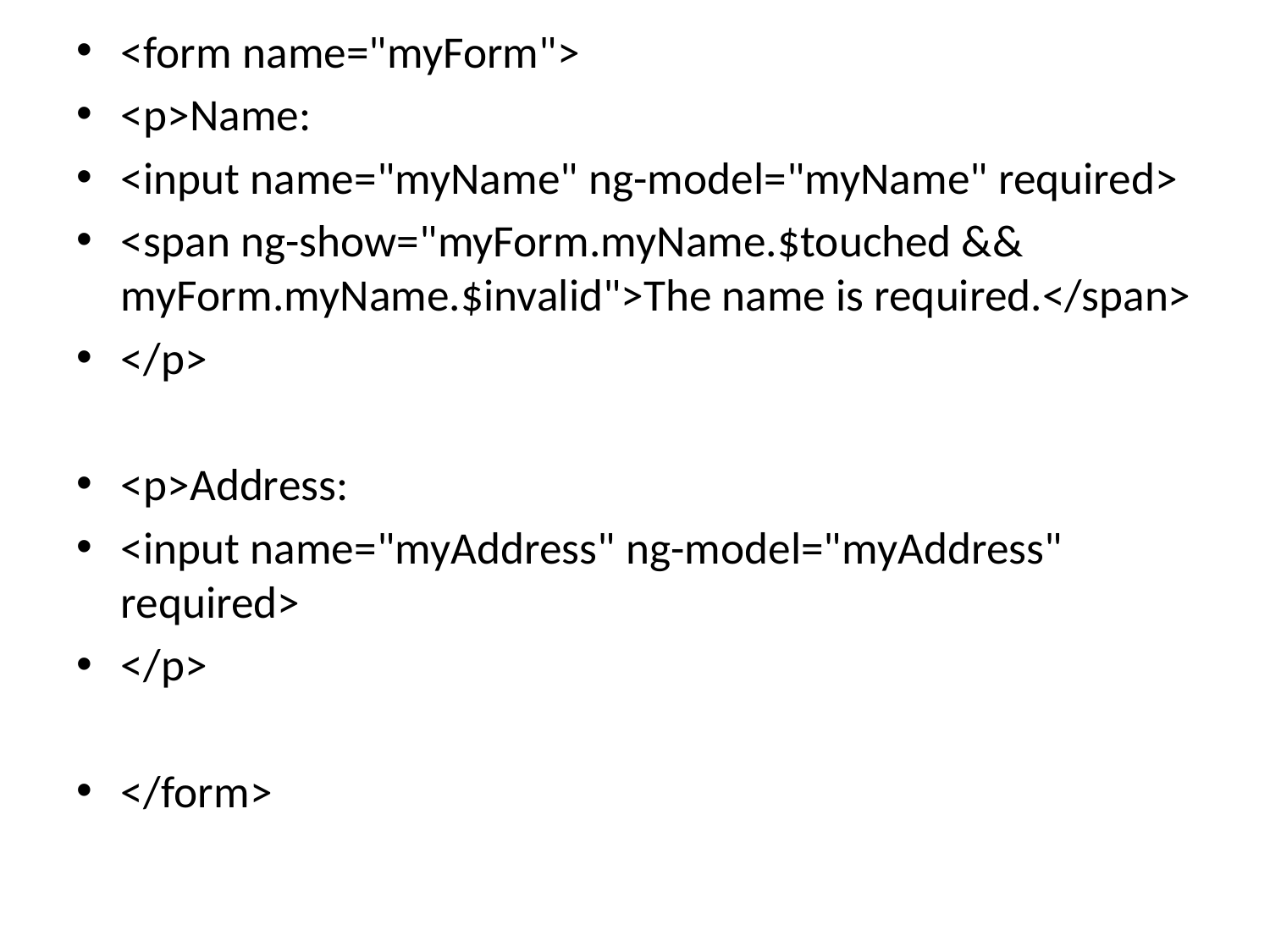

<form name="myForm">
<p>Name:
<input name="myName" ng-model="myName" required>
<span ng-show="myForm.myName.$touched && myForm.myName.$invalid">The name is required.</span>
</p>

<p>Address:
<input name="myAddress" ng-model="myAddress" required>
</p>

</form>